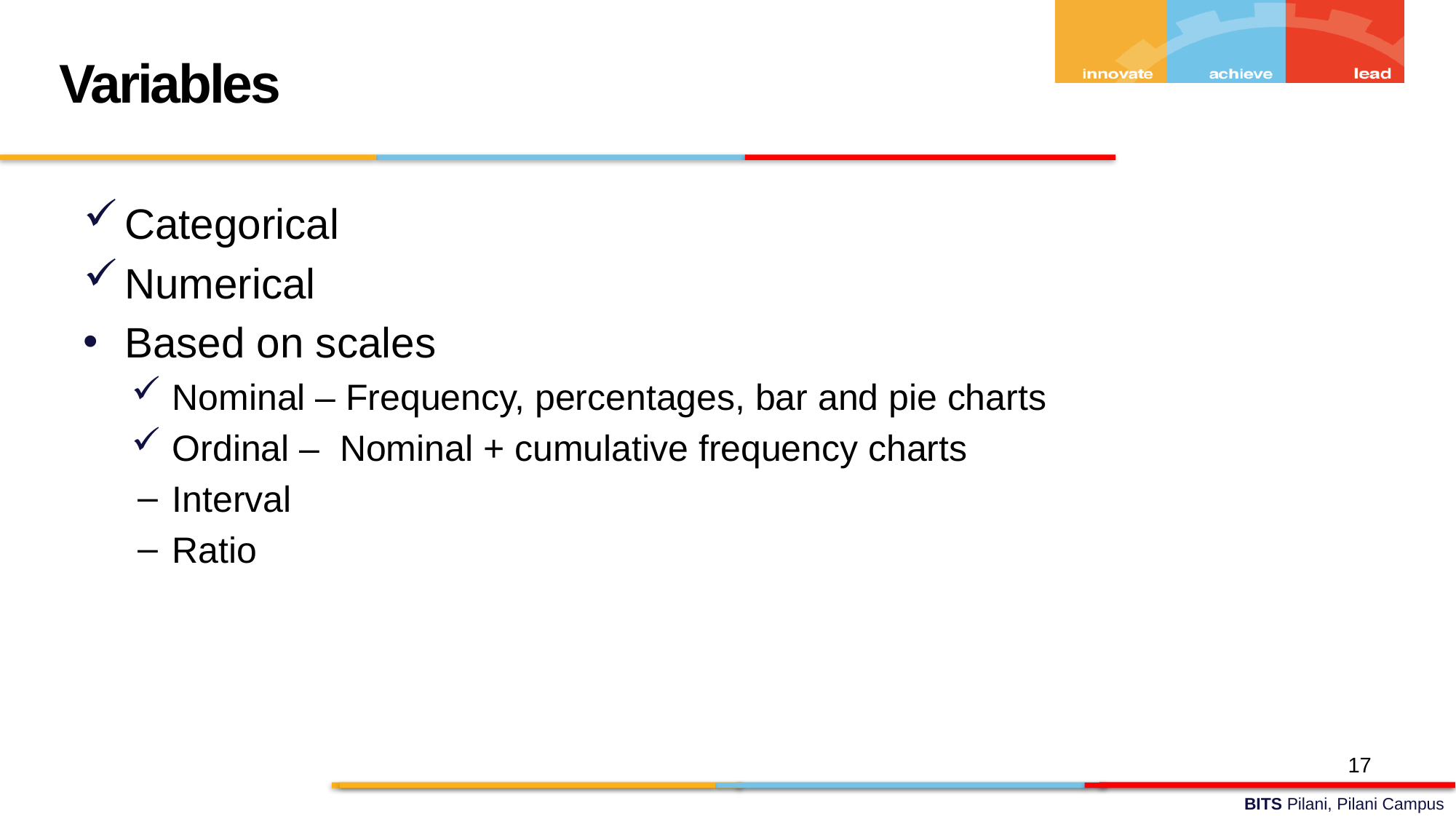

Variables
Categorical
Numerical
Based on scales
Nominal – Frequency, percentages, bar and pie charts
Ordinal –  Nominal + cumulative frequency charts
Interval
Ratio
17